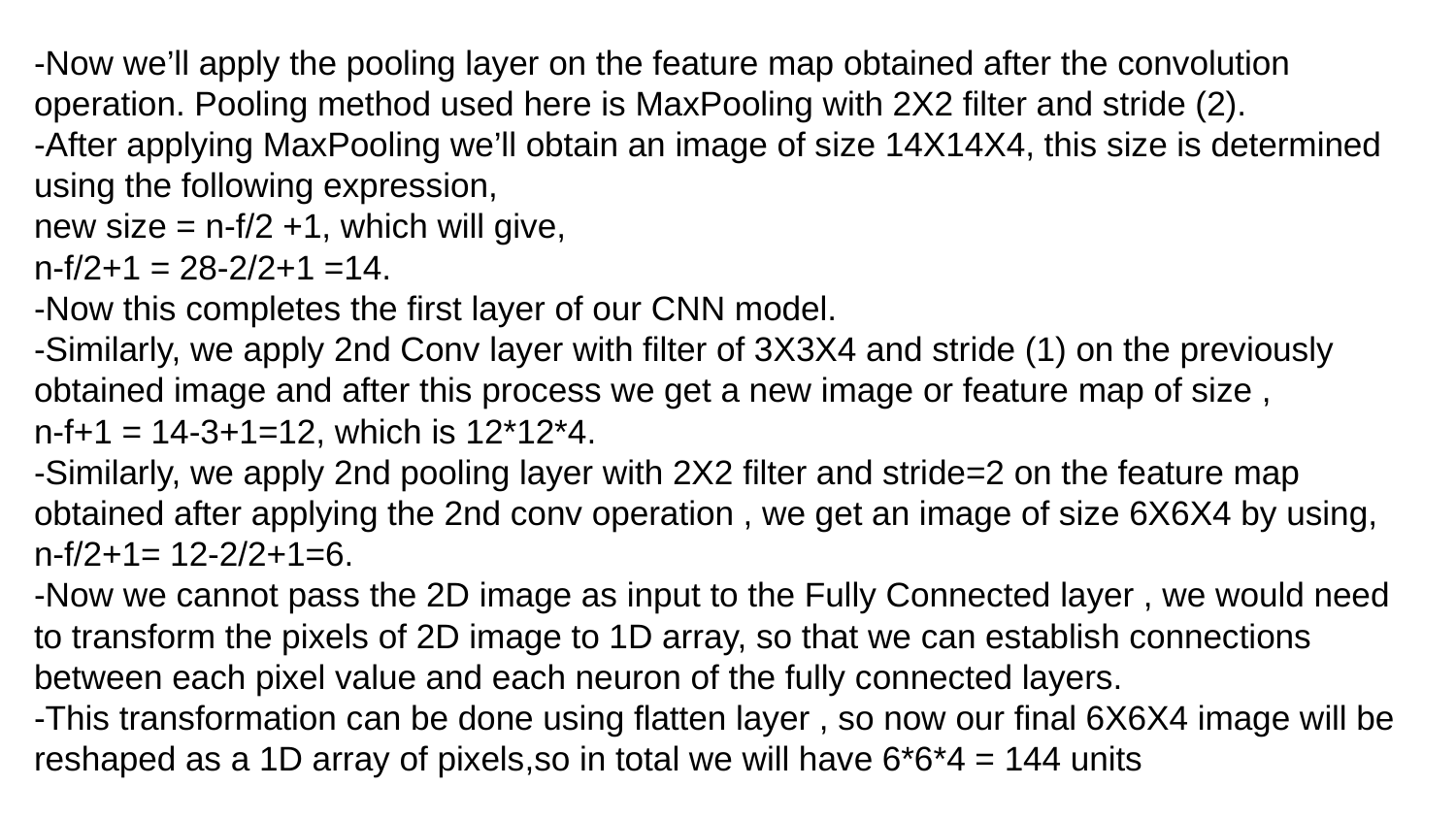

-Now we’ll apply the pooling layer on the feature map obtained after the convolution operation. Pooling method used here is MaxPooling with 2X2 filter and stride (2).
-After applying MaxPooling we’ll obtain an image of size 14X14X4, this size is determined using the following expression,
new size = n-f/2 +1, which will give,
n-f/2+1 = 28-2/2+1 =14.
-Now this completes the first layer of our CNN model.
-Similarly, we apply 2nd Conv layer with filter of 3X3X4 and stride (1) on the previously obtained image and after this process we get a new image or feature map of size ,
n-f+1 = 14-3+1=12, which is 12*12*4.
-Similarly, we apply 2nd pooling layer with 2X2 filter and stride=2 on the feature map obtained after applying the 2nd conv operation , we get an image of size 6X6X4 by using, n-f/2+1= 12-2/2+1=6.
-Now we cannot pass the 2D image as input to the Fully Connected layer , we would need to transform the pixels of 2D image to 1D array, so that we can establish connections between each pixel value and each neuron of the fully connected layers.
-This transformation can be done using flatten layer , so now our final 6X6X4 image will be reshaped as a 1D array of pixels,so in total we will have 6*6*4 = 144 units